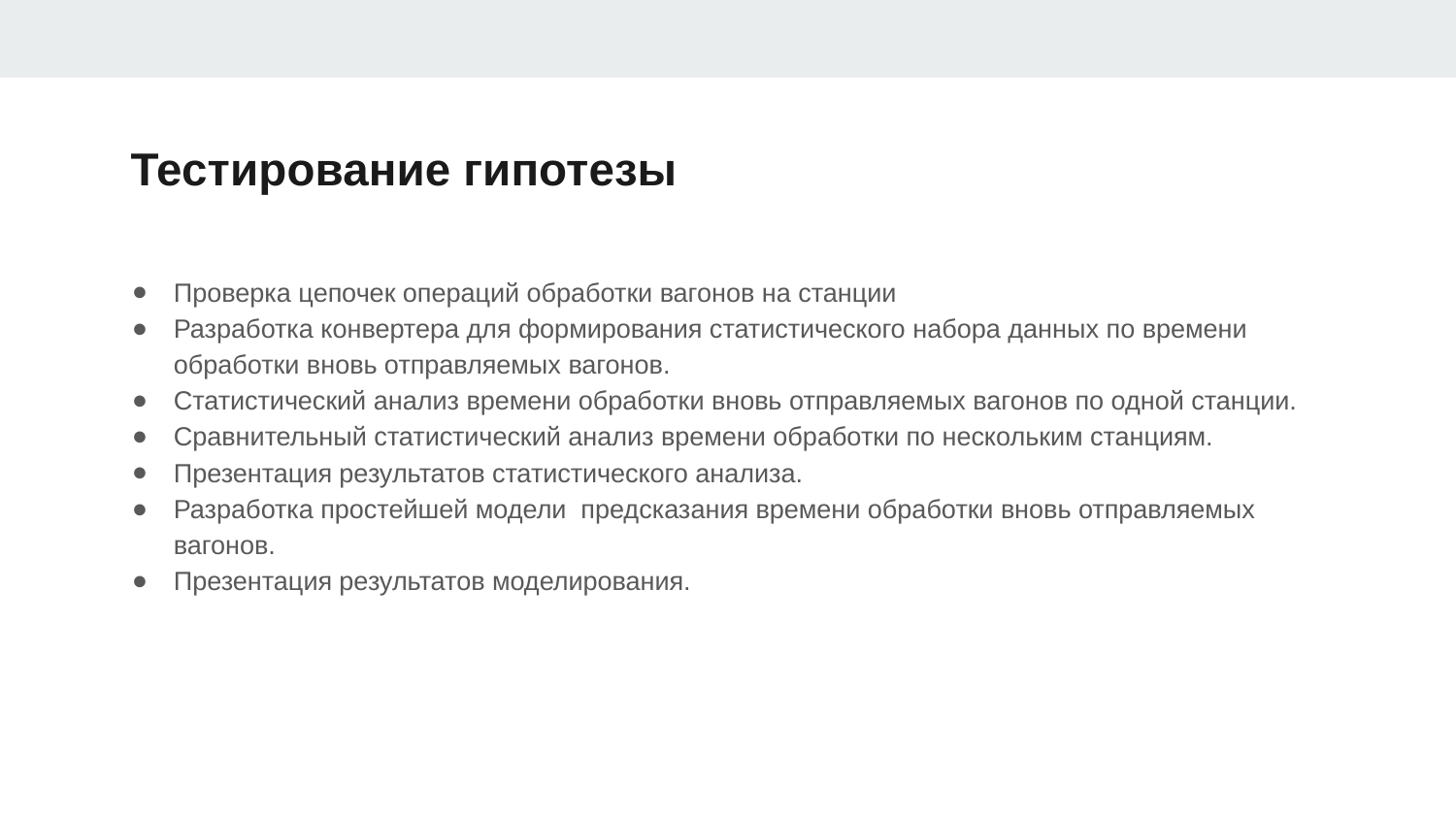

# Тестирование гипотезы
Проверка цепочек операций обработки вагонов на станции
Разработка конвертера для формирования статистического набора данных по времени обработки вновь отправляемых вагонов.
Статистический анализ времени обработки вновь отправляемых вагонов по одной станции.
Сравнительный статистический анализ времени обработки по нескольким станциям.
Презентация результатов статистического анализа.
Разработка простейшей модели  предсказания времени обработки вновь отправляемых вагонов.
Презентация результатов моделирования.